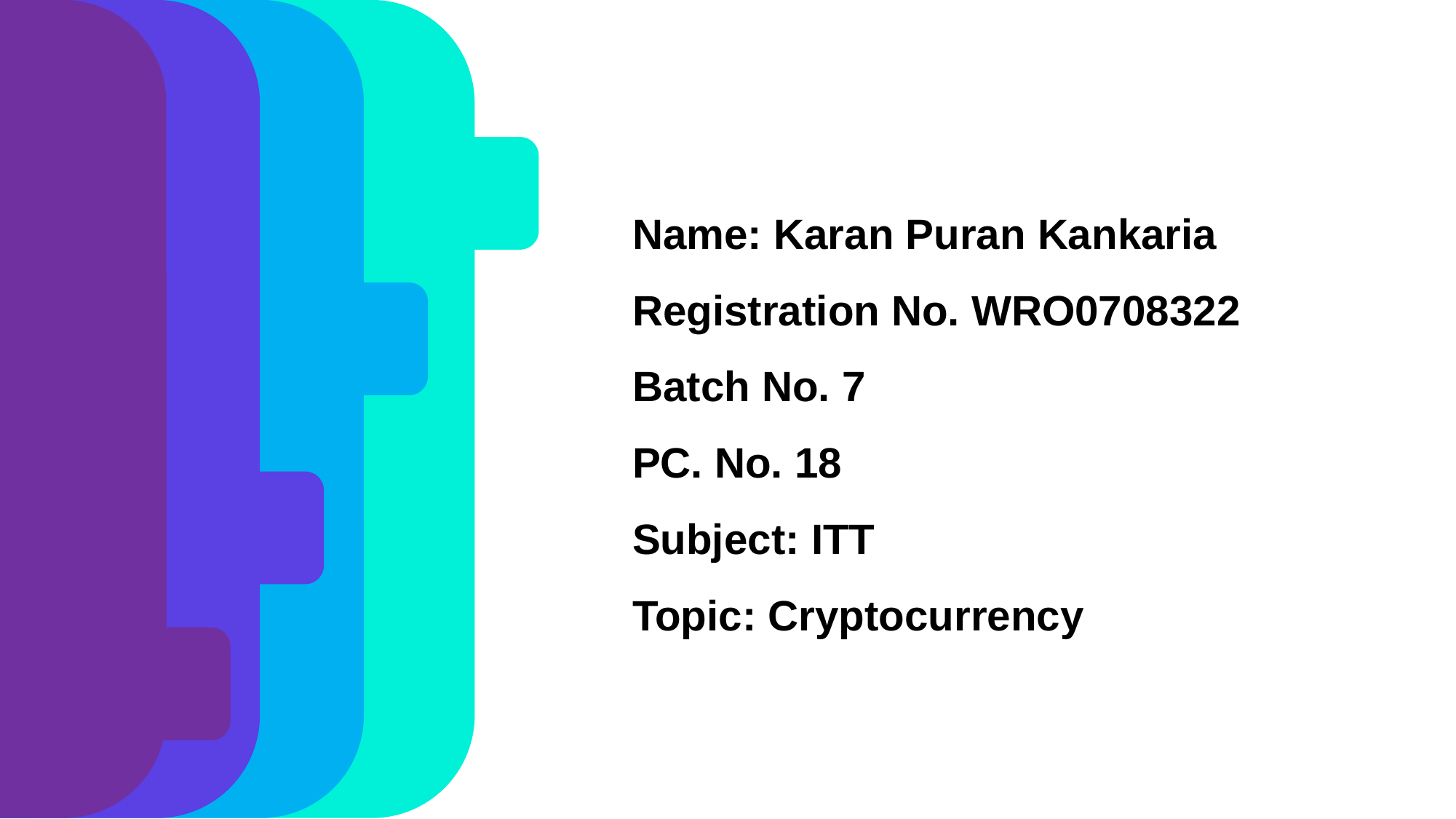

Name: Karan Puran Kankaria
Registration No. WRO0708322
Batch No. 7
PC. No. 18
Subject: ITT
Topic: Cryptocurrency